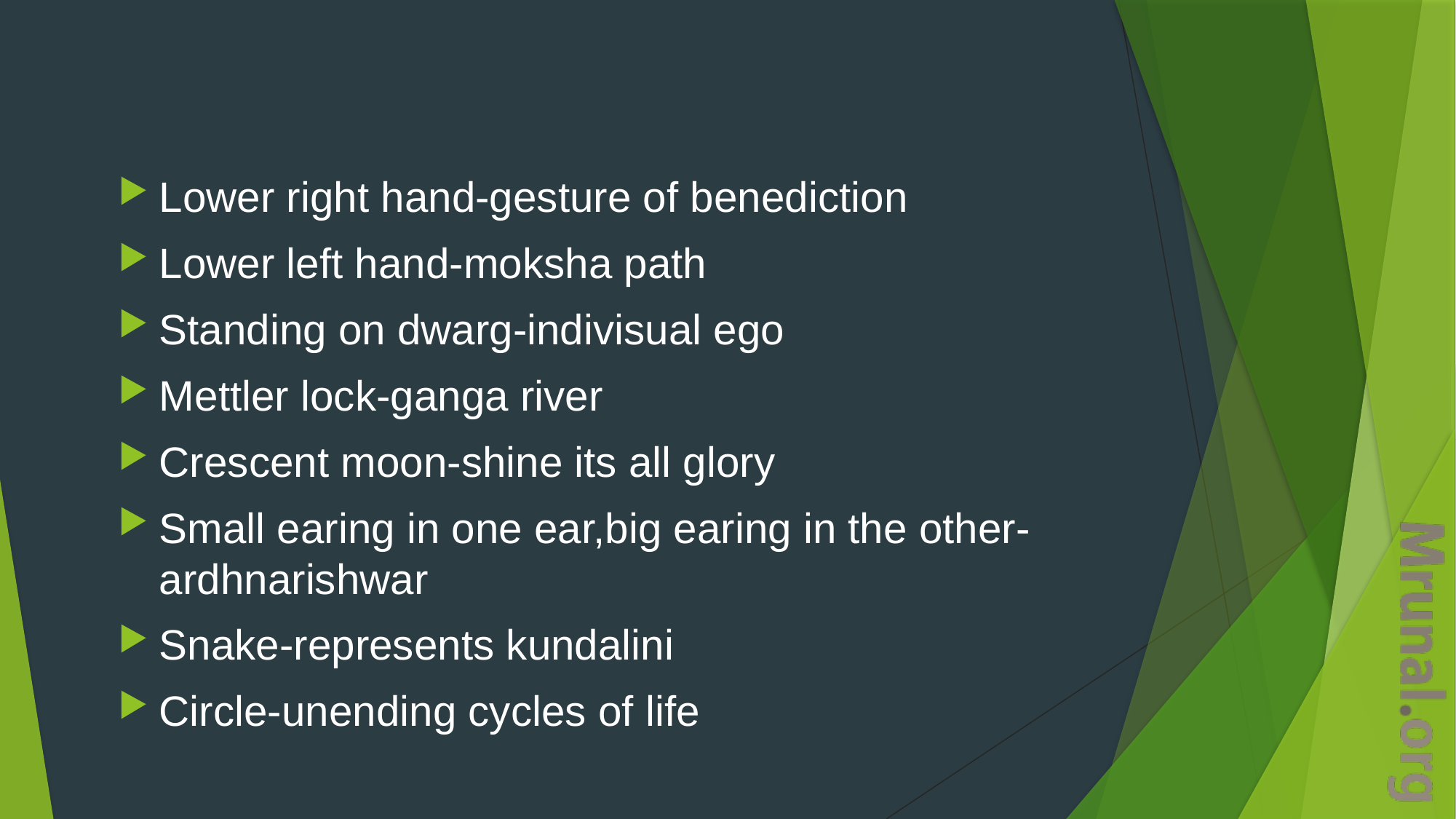

Lower right hand-gesture of benediction
Lower left hand-moksha path
Standing on dwarg-indivisual ego
Mettler lock-ganga river
Crescent moon-shine its all glory
Small earing in one ear,big earing in the other-ardhnarishwar
Snake-represents kundalini
Circle-unending cycles of life